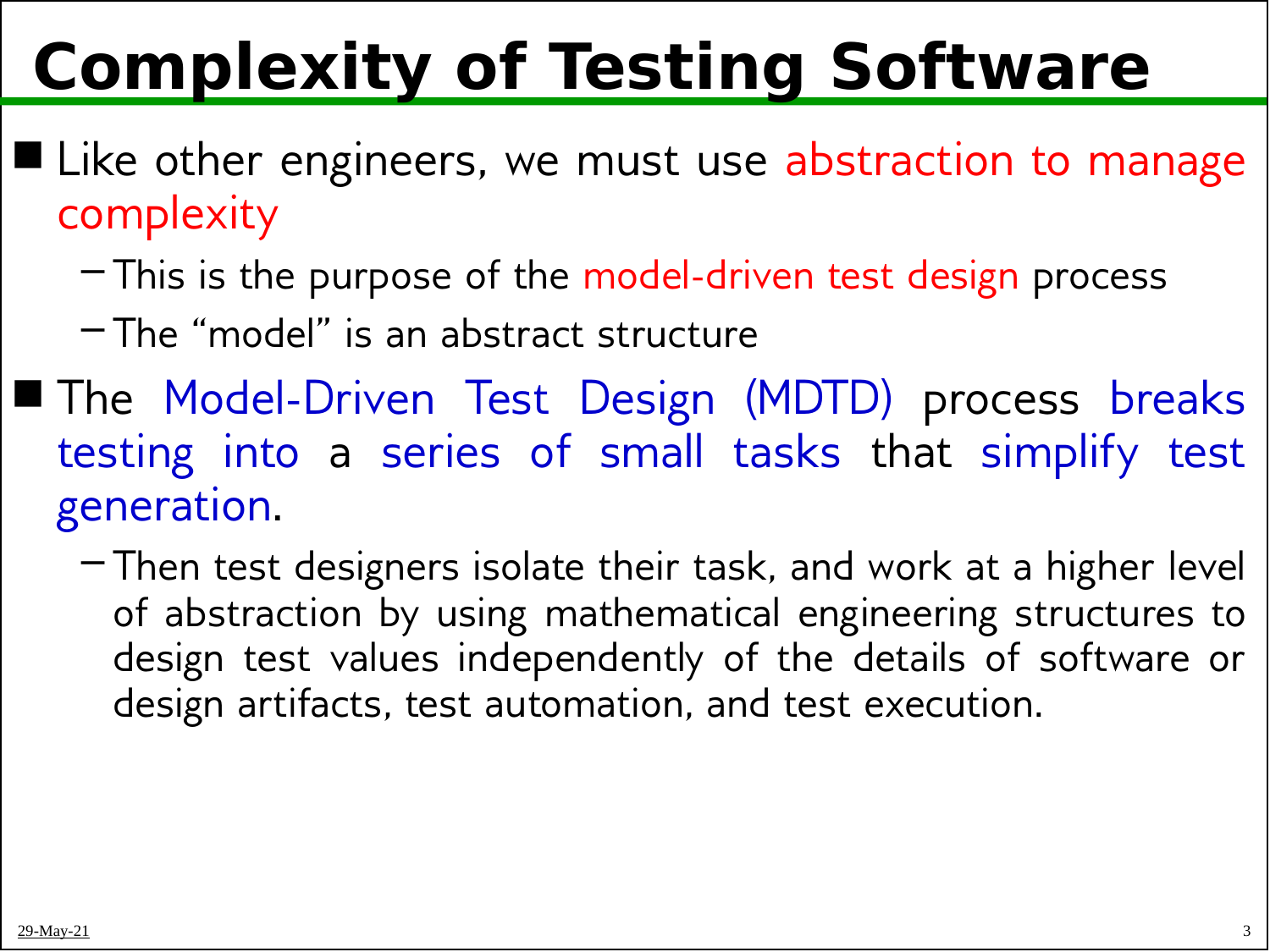

# Complexity of Testing Software
Like other engineers, we must use abstraction to manage complexity
This is the purpose of the model-driven test design process
The “model” is an abstract structure
The Model-Driven Test Design (MDTD) process breaks testing into a series of small tasks that simplify test generation.
Then test designers isolate their task, and work at a higher level of abstraction by using mathematical engineering structures to design test values independently of the details of software or design artifacts, test automation, and test execution.
3
29-May-21